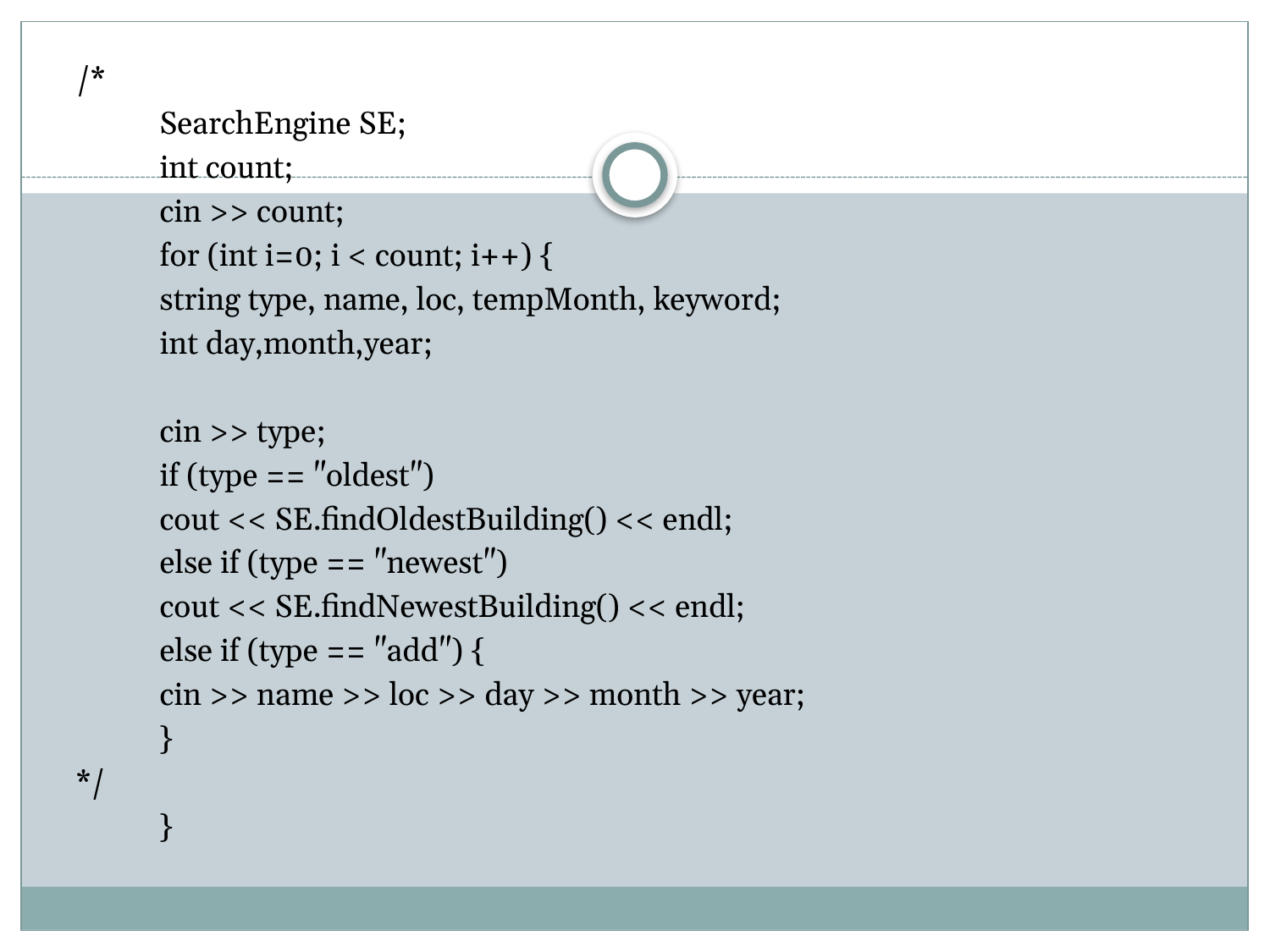

/*
	SearchEngine SE;
	int count;
	cin >> count;
	for (int i=0; i < count; i++) {
		string type, name, loc, tempMonth, keyword;
		int day,month,year;

		cin >> type;
		if (type == "oldest")
			cout << SE.findOldestBuilding() << endl;
		else if (type == "newest")
			cout << SE.findNewestBuilding() << endl;
		else if (type == "add") {
			cin >> name >> loc >> day >> month >> year;
		}
*/
	}